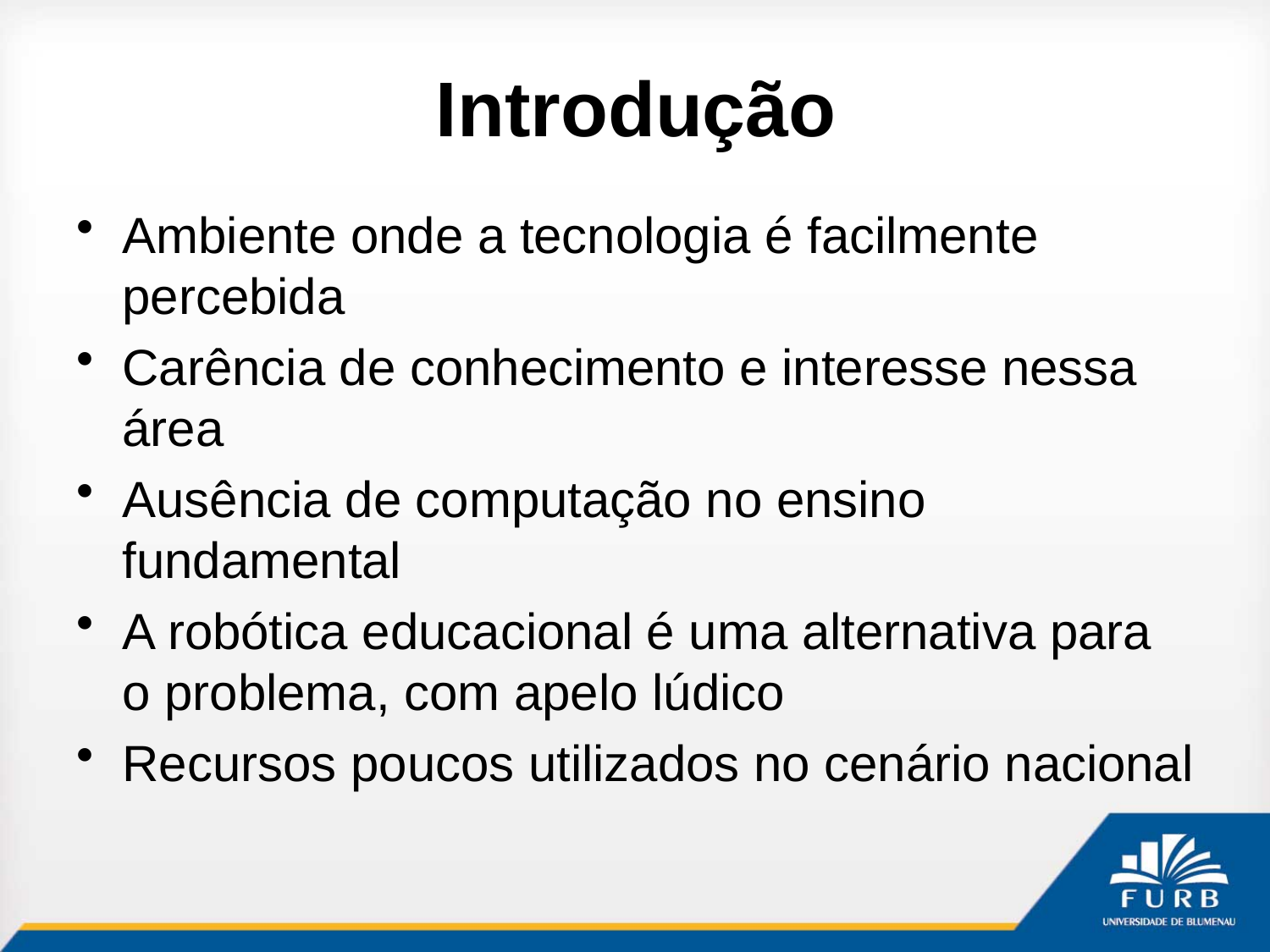

# Introdução
Ambiente onde a tecnologia é facilmente percebida
Carência de conhecimento e interesse nessa área
Ausência de computação no ensino fundamental
A robótica educacional é uma alternativa para o problema, com apelo lúdico
Recursos poucos utilizados no cenário nacional